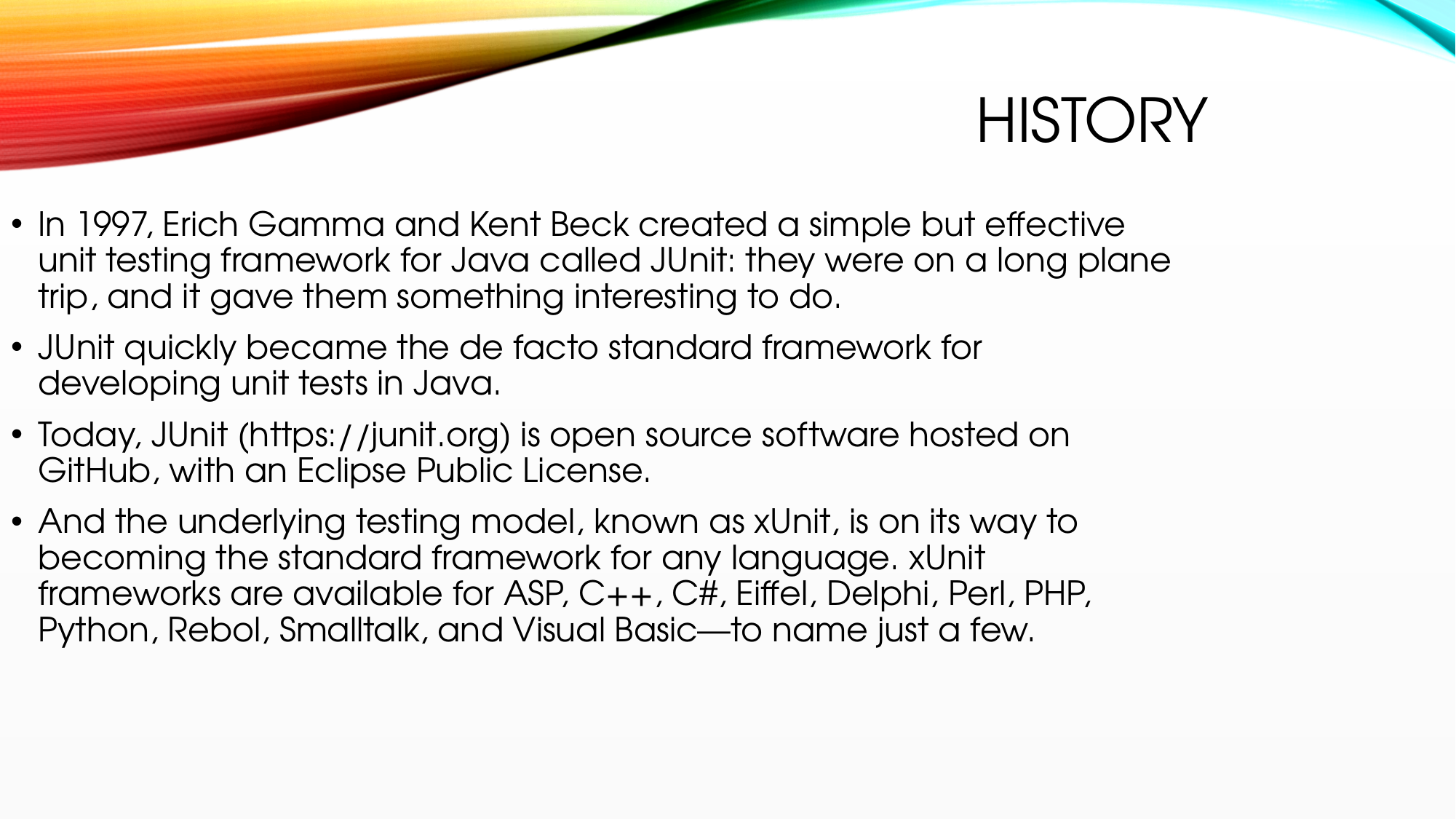

History
In 1997, Erich Gamma and Kent Beck created a simple but effective unit testing framework for Java called JUnit: they were on a long plane trip, and it gave them something interesting to do.
JUnit quickly became the de facto standard framework for developing unit tests in Java.
Today, JUnit (https://junit.org) is open source software hosted on GitHub, with an Eclipse Public License.
And the underlying testing model, known as xUnit, is on its way to becoming the standard framework for any language. xUnit frameworks are available for ASP, C++, C#, Eiffel, Delphi, Perl, PHP, Python, Rebol, Smalltalk, and Visual Basic—to name just a few.